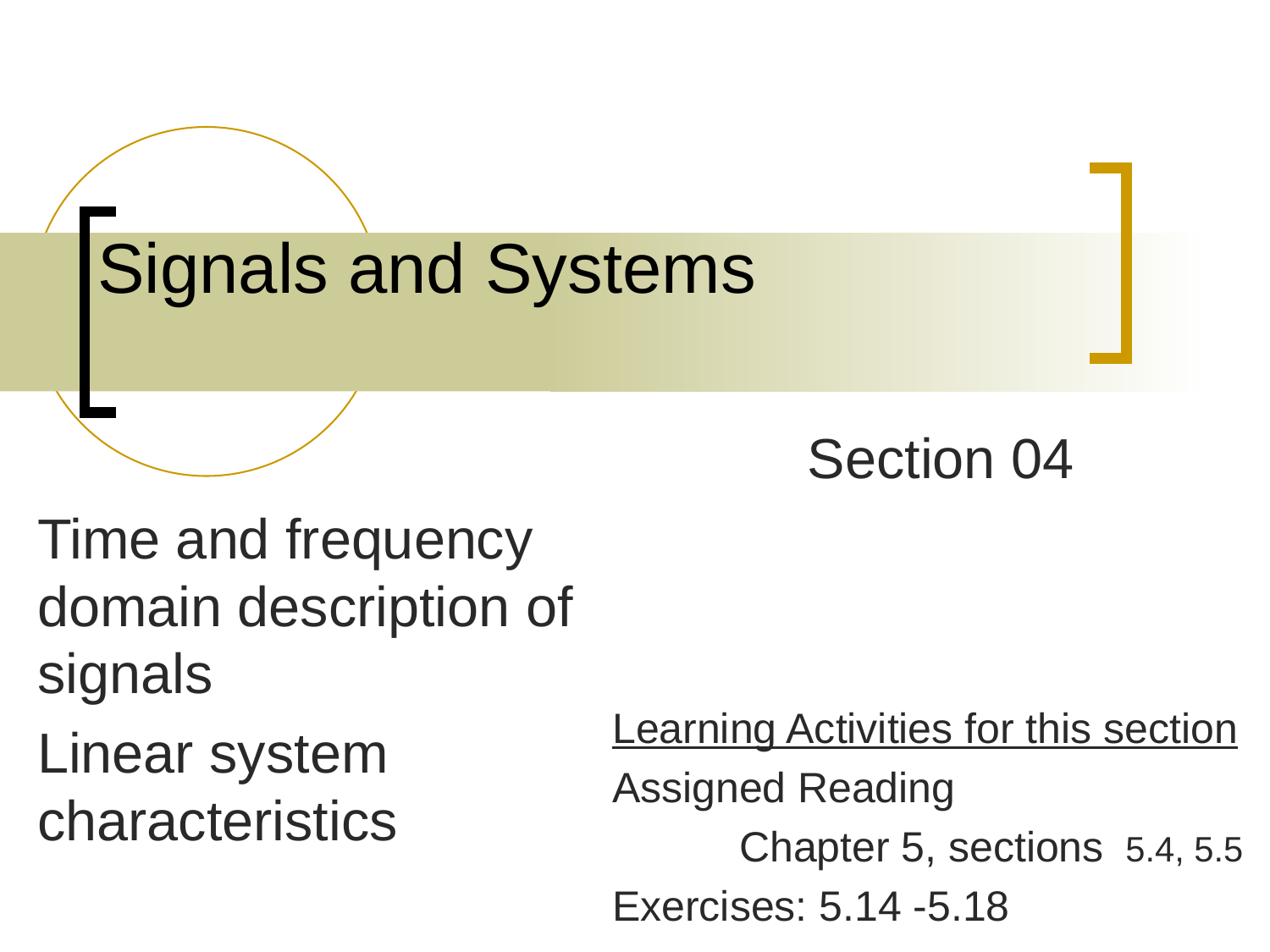

# Signals and Systems
Section 04
Time and frequency domain description of signals
Linear system characteristics

Learning Activities for this section
Assigned Reading
	Chapter 5, sections  5.4, 5.5
Exercises: 5.14 -5.18